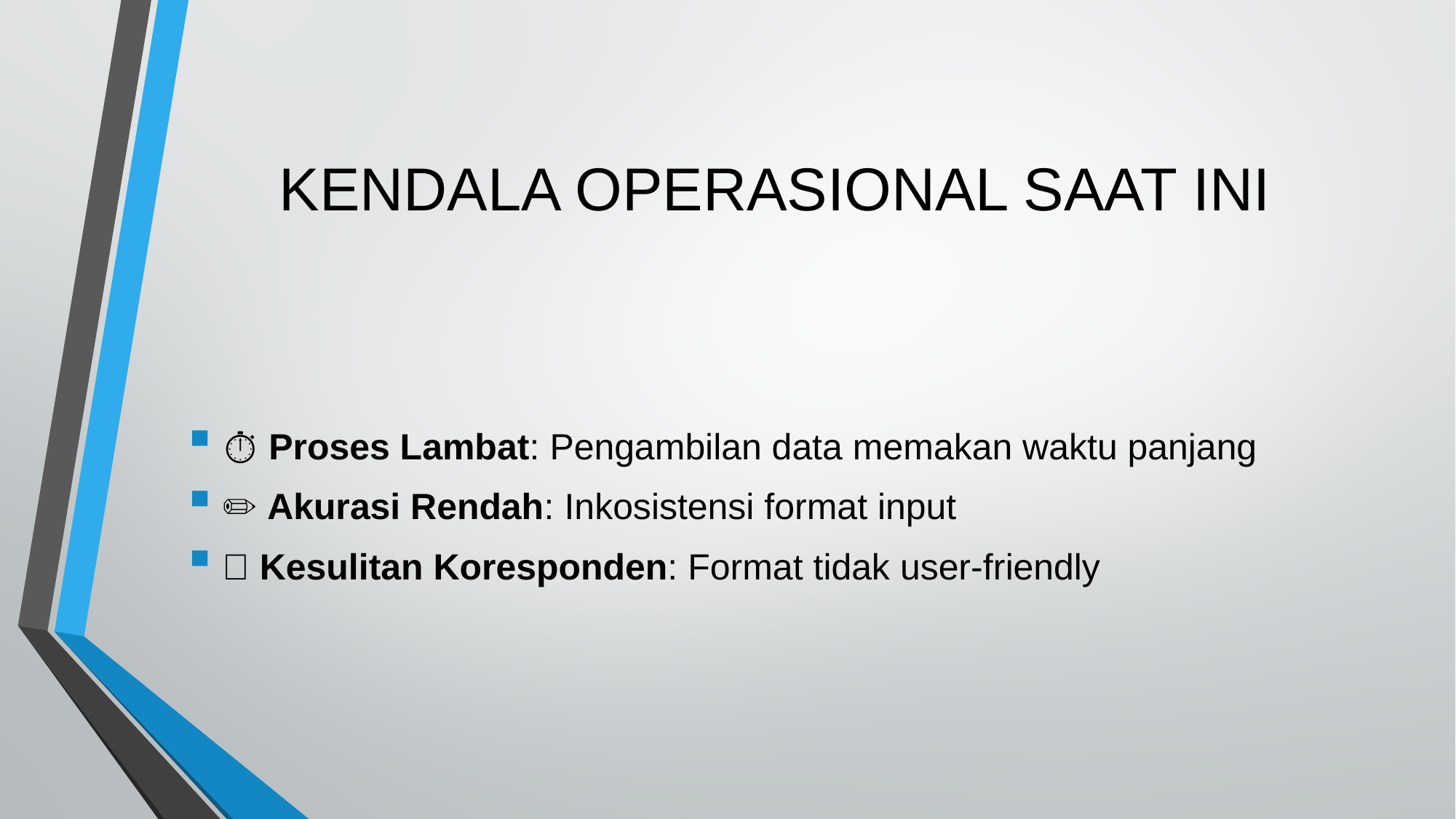

# KENDALA OPERASIONAL SAAT INI

⏱️ Proses Lambat: Pengambilan data memakan waktu panjang
✏️ Akurasi Rendah: Inkosistensi format input
🧩 Kesulitan Koresponden: Format tidak user-friendly